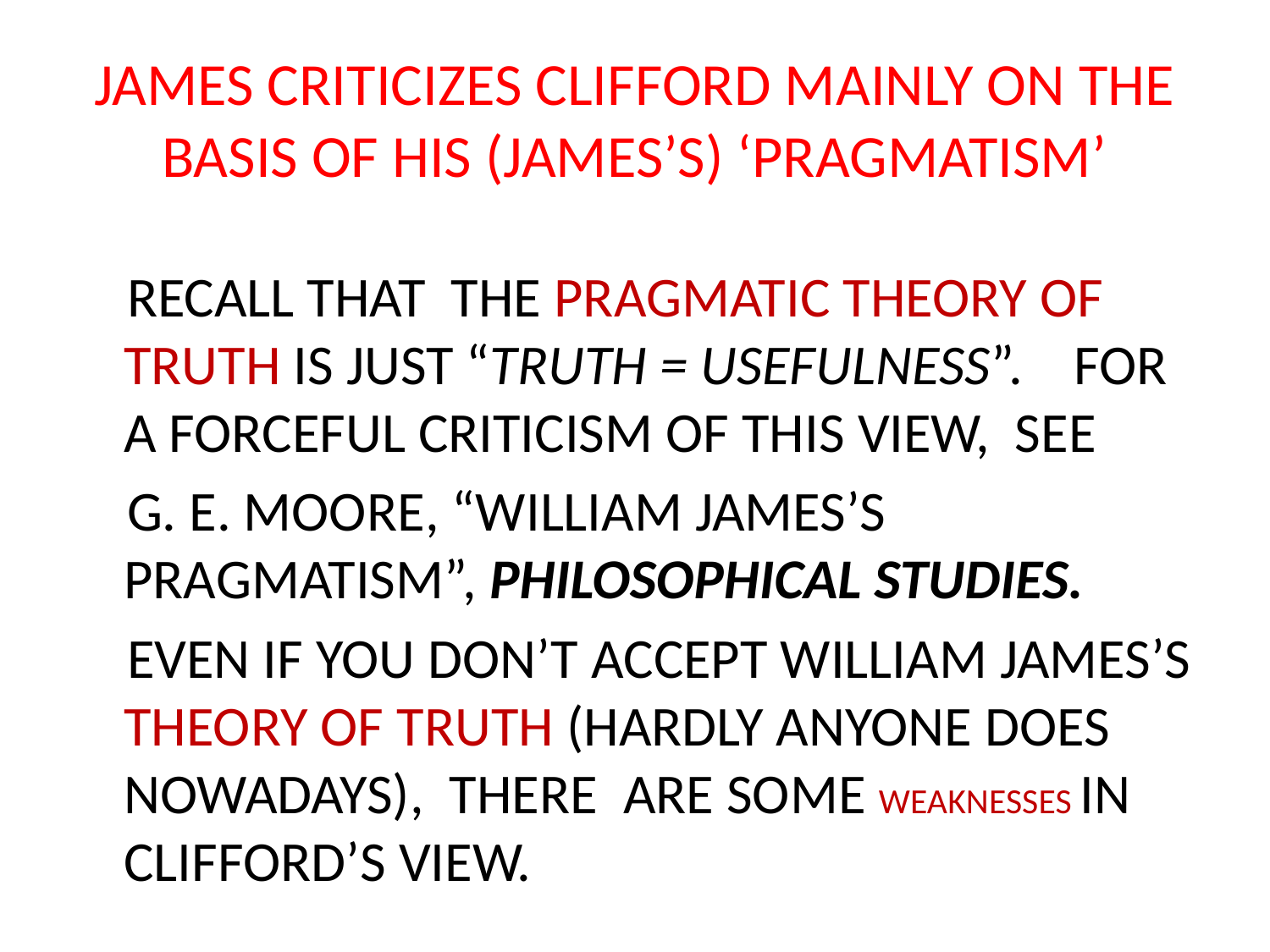

# JAMES CRITICIZES CLIFFORD MAINLY ON THE BASIS OF HIS (JAMES’S) ‘PRAGMATISM’
    RECALL THAT  THE PRAGMATIC THEORY OF TRUTH IS JUST “TRUTH = USEFULNESS”.    FOR A FORCEFUL CRITICISM OF THIS VIEW,  SEE
    G. E. MOORE, “WILLIAM JAMES’S PRAGMATISM”, PHILOSOPHICAL STUDIES.
    EVEN IF YOU DON’T ACCEPT WILLIAM JAMES’S THEORY OF TRUTH (HARDLY ANYONE DOES NOWADAYS),  THERE  ARE SOME WEAKNESSES IN CLIFFORD’S VIEW.